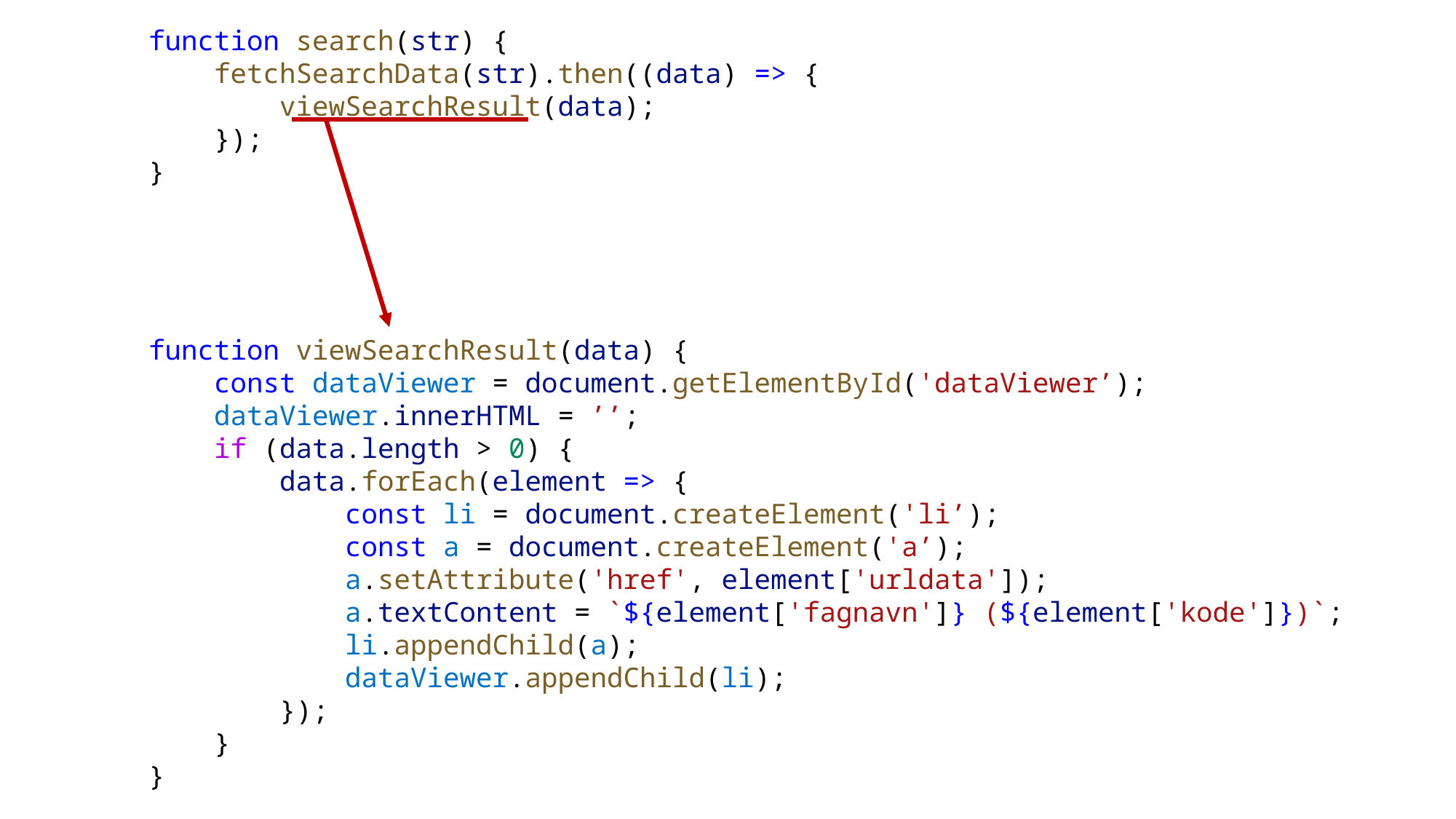

function search(str) {
    fetchSearchData(str).then((data) => {
        viewSearchResult(data);
    });
}
function viewSearchResult(data) {
    const dataViewer = document.getElementById('dataViewer’);
    dataViewer.innerHTML = ’’;
    if (data.length > 0) {
        data.forEach(element => {
            const li = document.createElement('li’);
            const a = document.createElement('a’);
            a.setAttribute('href', element['urldata']);
            a.textContent = `${element['fagnavn']} (${element['kode']})`;
            li.appendChild(a);
            dataViewer.appendChild(li);
        });
    }
}